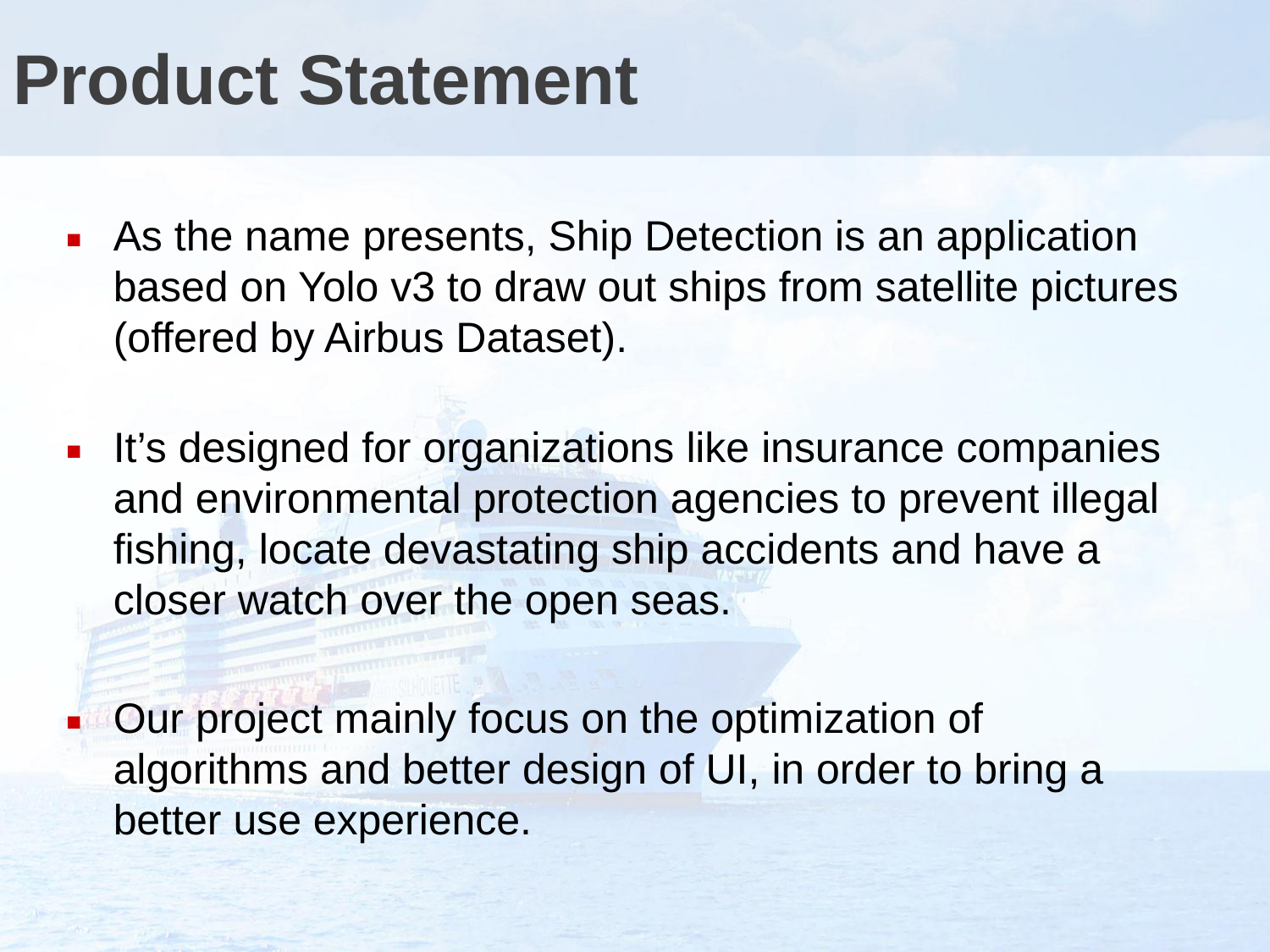

# Product Statement
As the name presents, Ship Detection is an application based on Yolo v3 to draw out ships from satellite pictures (offered by Airbus Dataset).

It’s designed for organizations like insurance companies and environmental protection agencies to prevent illegal fishing, locate devastating ship accidents and have a closer watch over the open seas.

Our project mainly focus on the optimization of algorithms and better design of UI, in order to bring a better use experience.